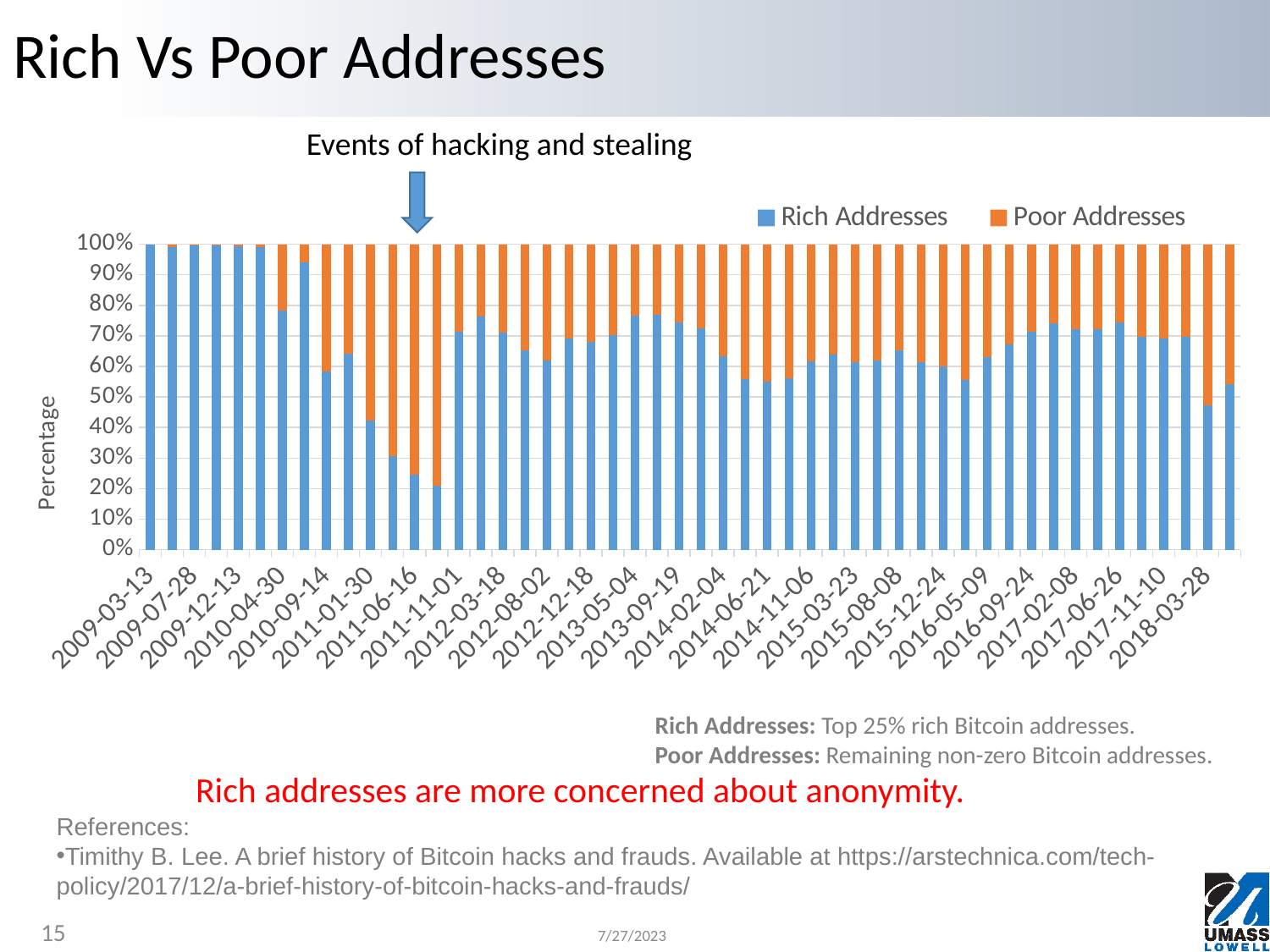

# Rich Vs Poor Addresses
Events of hacking and stealing

### Chart

| Category | Rich Addresses | Poor Addresses |
|---|---|---|
| 39885 | 407.0 | 0.0 |
| 39954 | 445.0 | 4.0 |
| 40022 | 268.0 | 1.0 |
| 40091 | 435.0 | 1.0 |
| 40160 | 866.0 | 6.0 |
| 40229 | 2810.0 | 30.0 |
| 40298 | 6478.0 | 1791.0 |
| 40366 | 7952.0 | 493.0 |
| 40435 | 14741.0 | 10560.0 |
| 40504 | 19776.0 | 11006.0 |
| 40573 | 17988.0 | 24428.0 |
| 40642 | 37830.0 | 85735.0 |
| 40710 | 88979.0 | 273289.0 |
| 40779 | 125598.0 | 473850.0 |
| 40848 | 301874.0 | 120976.0 |
| 40917 | 265198.0 | 82457.0 |
| 40986 | 271165.0 | 110400.0 |
| 41054 | 339902.0 | 180240.0 |
| 41123 | 627735.0 | 383724.0 |
| 41192 | 824897.0 | 370071.0 |
| 41261 | 733037.0 | 343940.0 |
| 41330 | 1008324.0 | 426759.0 |
| 41398 | 1588212.0 | 485587.0 |
| 41467 | 1506742.0 | 455837.0 |
| 41536 | 1720133.0 | 592032.0 |
| 41605 | 2318598.0 | 882433.0 |
| 41674 | 2689724.0 | 1565367.0 |
| 41742 | 2884888.0 | 2267986.0 |
| 41811 | 2630238.0 | 2161051.0 |
| 41880 | 2930573.0 | 2281033.0 |
| 41949 | 3582863.0 | 2222017.0 |
| 42018 | 4117858.0 | 2333671.0 |
| 42086 | 4303035.0 | 2706116.0 |
| 42155 | 4425412.0 | 2709334.0 |
| 42224 | 5633428.0 | 2980587.0 |
| 42293 | 5323585.0 | 3353388.0 |
| 42362 | 7044482.0 | 4688157.0 |
| 42430 | 7803421.0 | 6257158.0 |
| 42499 | 8253761.0 | 4866350.0 |
| 42568 | 9039944.0 | 4440542.0 |
| 42637 | 10319078.0 | 4146246.0 |
| 42705 | 13292928.0 | 4642447.0 |
| 42774 | 14591330.0 | 5635679.0 |
| 42843 | 15048561.0 | 5764145.0 |
| 42912 | 17181498.0 | 5912456.0 |
| 42981 | 14674680.0 | 6408098.0 |
| 43049 | 15810336.0 | 7012058.0 |
| 43118 | 19940587.0 | 8663322.0 |
| 43187 | 10938398.0 | 12180983.0 |
| 43256 | 8232696.0 | 6981875.0 |
Rich Addresses: Top 25% rich Bitcoin addresses.
Poor Addresses: Remaining non-zero Bitcoin addresses.
Rich addresses are more concerned about anonymity.
References:
Timithy B. Lee. A brief history of Bitcoin hacks and frauds. Available at https://arstechnica.com/tech-policy/2017/12/a-brief-history-of-bitcoin-hacks-and-frauds/

15
7/27/2023